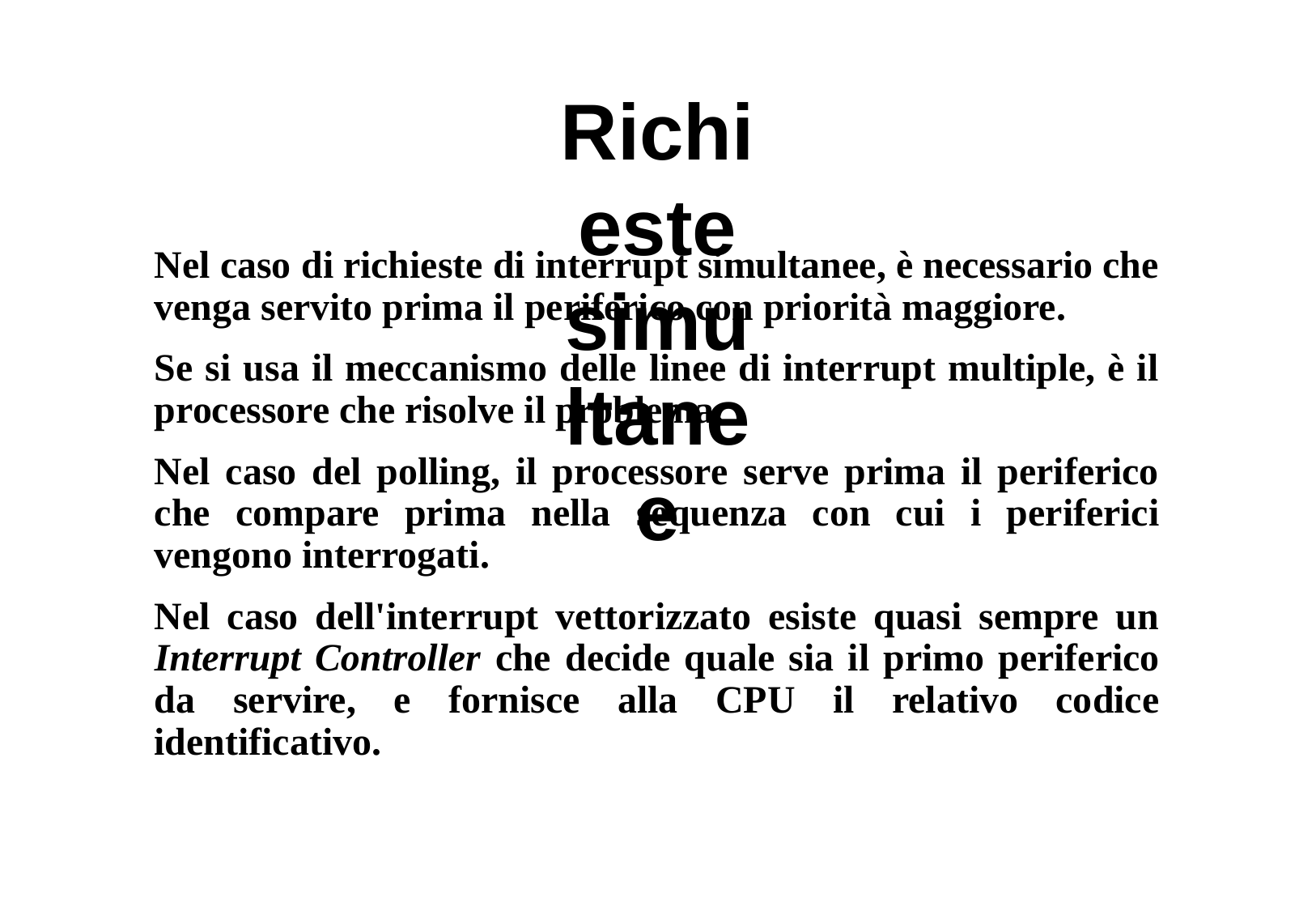

# Richieste simultanee
Nel caso di richieste di interrupt simultanee, è necessario che venga servito prima il periferico con priorità maggiore.
Se si usa il meccanismo delle linee di interrupt multiple, è il processore che risolve il problema.
Nel caso del polling, il processore serve prima il periferico che compare prima nella sequenza con cui i periferici vengono interrogati.
Nel caso dell'interrupt vettorizzato esiste quasi sempre un Interrupt Controller che decide quale sia il primo periferico da servire, e fornisce alla CPU il relativo codice identificativo.